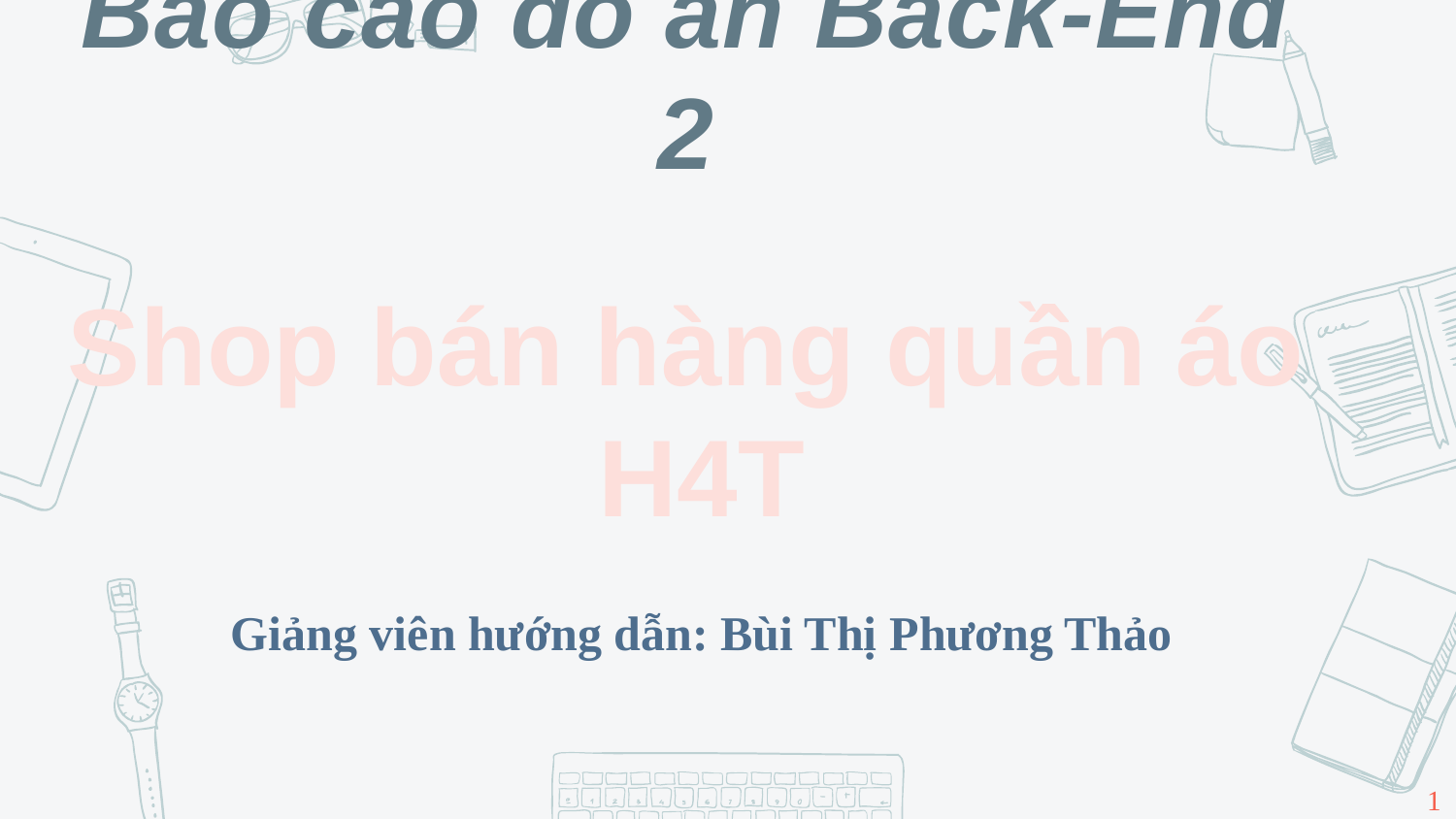

Báo cáo đồ án Back-End 2
Shop bán hàng quần áo
H4T
Giảng viên hướng dẫn: Bùi Thị Phương Thảo
1